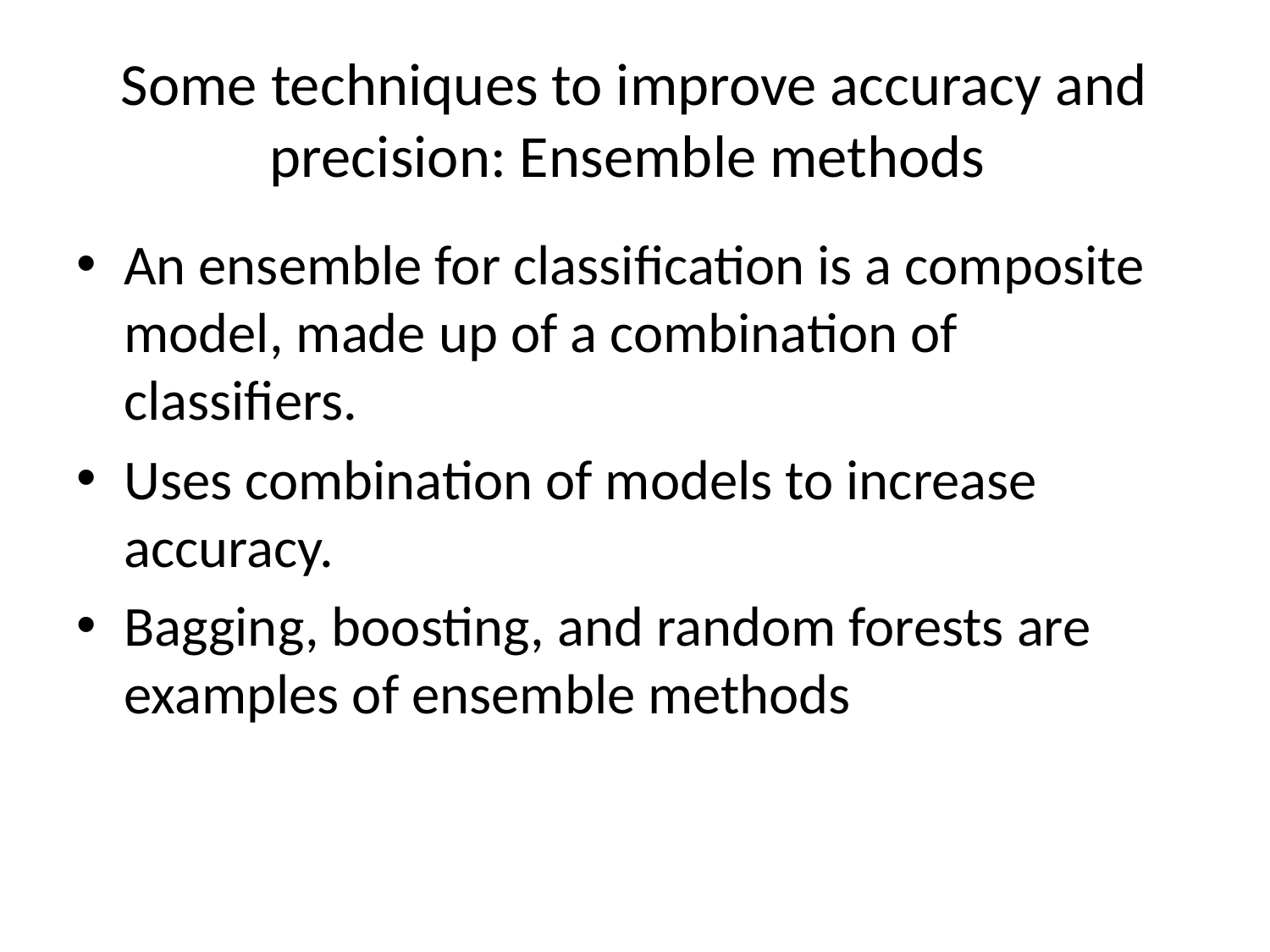

# Some techniques to improve accuracy and precision: Ensemble methods
An ensemble for classification is a composite model, made up of a combination of classifiers.
Uses combination of models to increase accuracy.
Bagging, boosting, and random forests are examples of ensemble methods